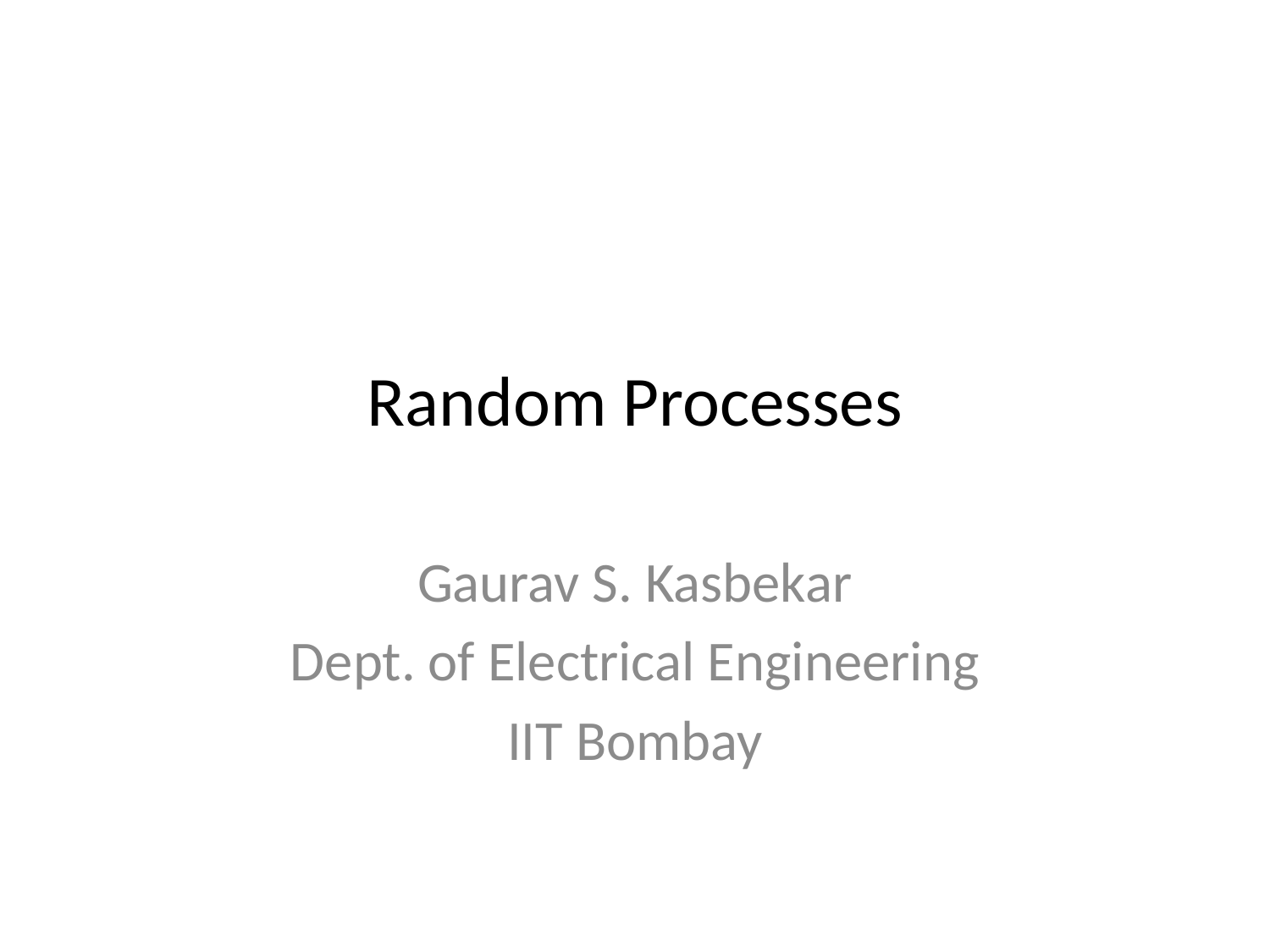

# Random Processes
Gaurav S. Kasbekar
Dept. of Electrical Engineering
IIT Bombay